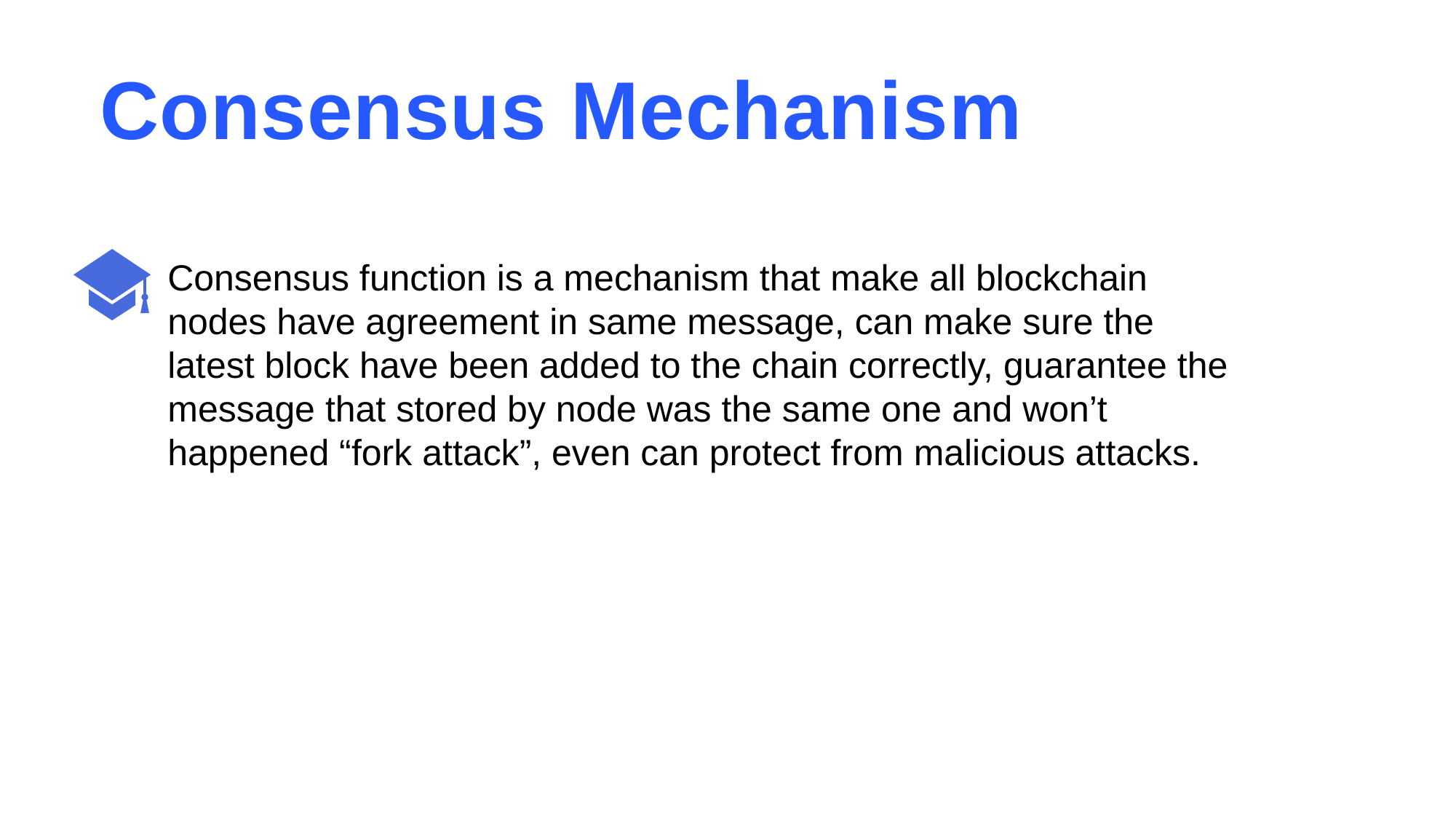

Consensus Mechanism

Consensus function is a mechanism that make all blockchain nodes have agreement in same message, can make sure the latest block have been added to the chain correctly, guarantee the message that stored by node was the same one and won’t happened “fork attack”, even can protect from malicious attacks.